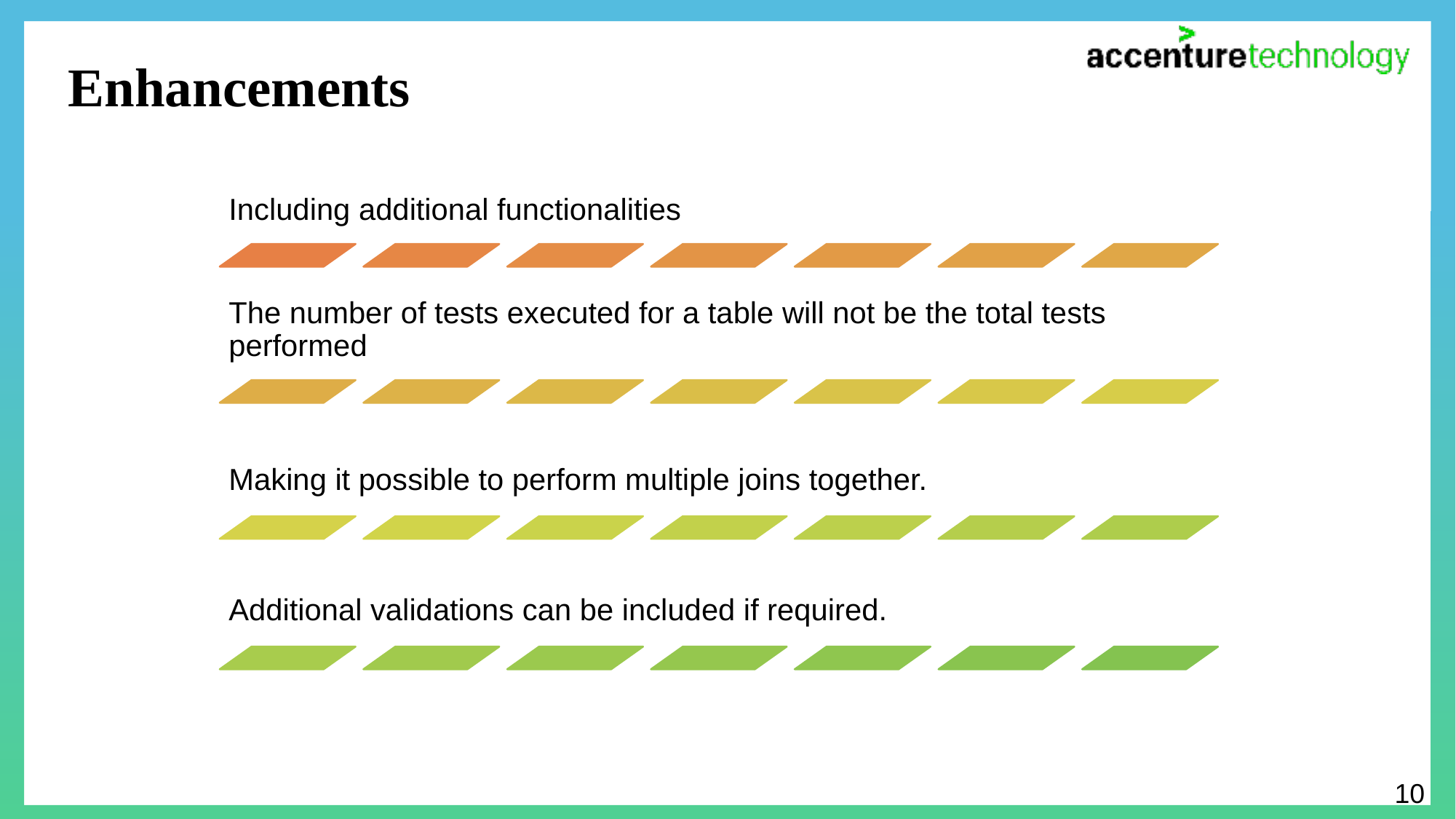

Enhancements
Including additional functionalities
The number of tests executed for a table will not be the total tests performed
Making it possible to perform multiple joins together.
Additional validations can be included if required.
ENHANCEMENTS
10